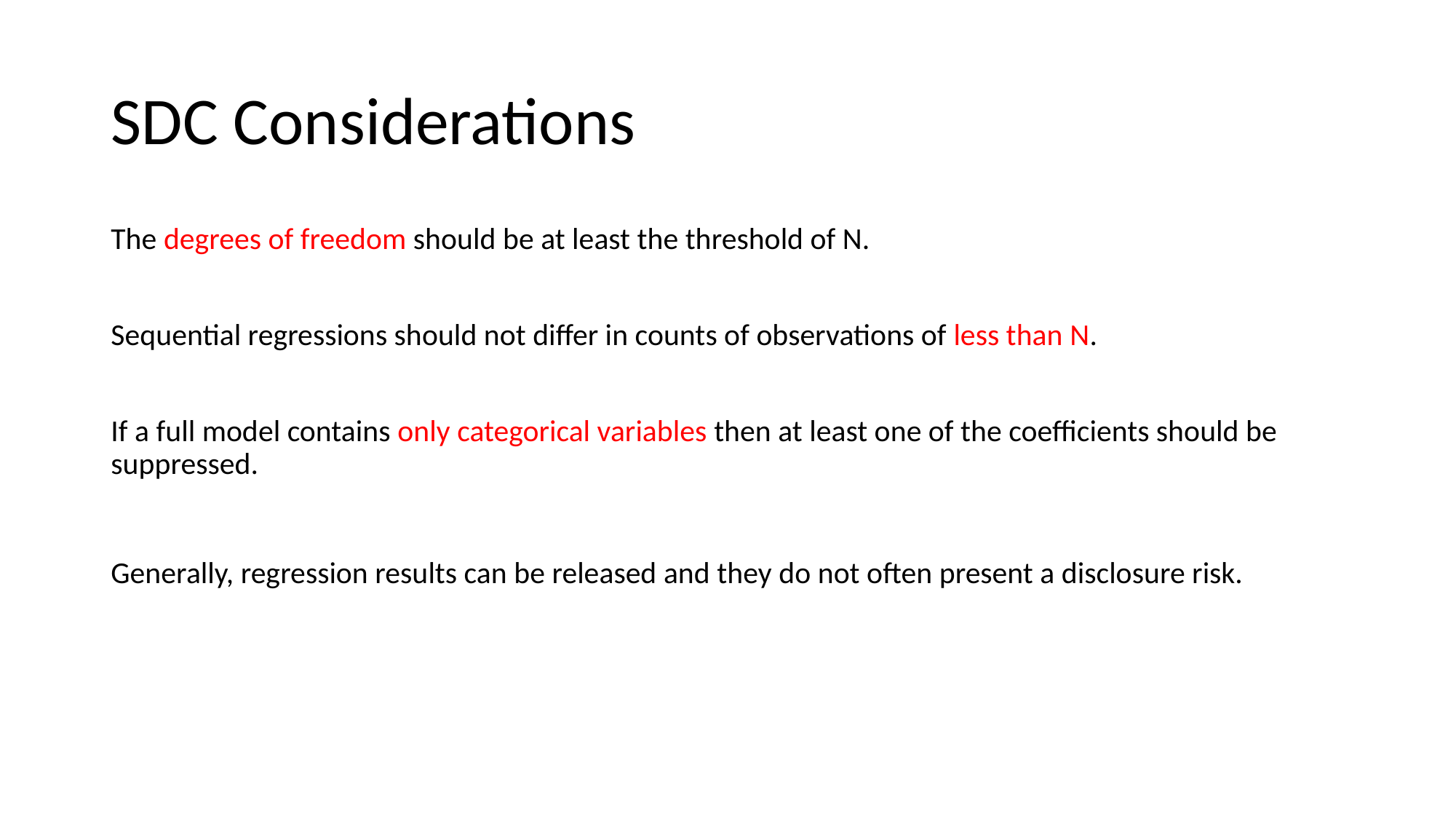

# SDC Considerations
The degrees of freedom should be at least the threshold of N.

Sequential regressions should not differ in counts of observations of less than N.

If a full model contains only categorical variables then at least one of the coefficients should be suppressed.

Generally, regression results can be released and they do not often present a disclosure risk.